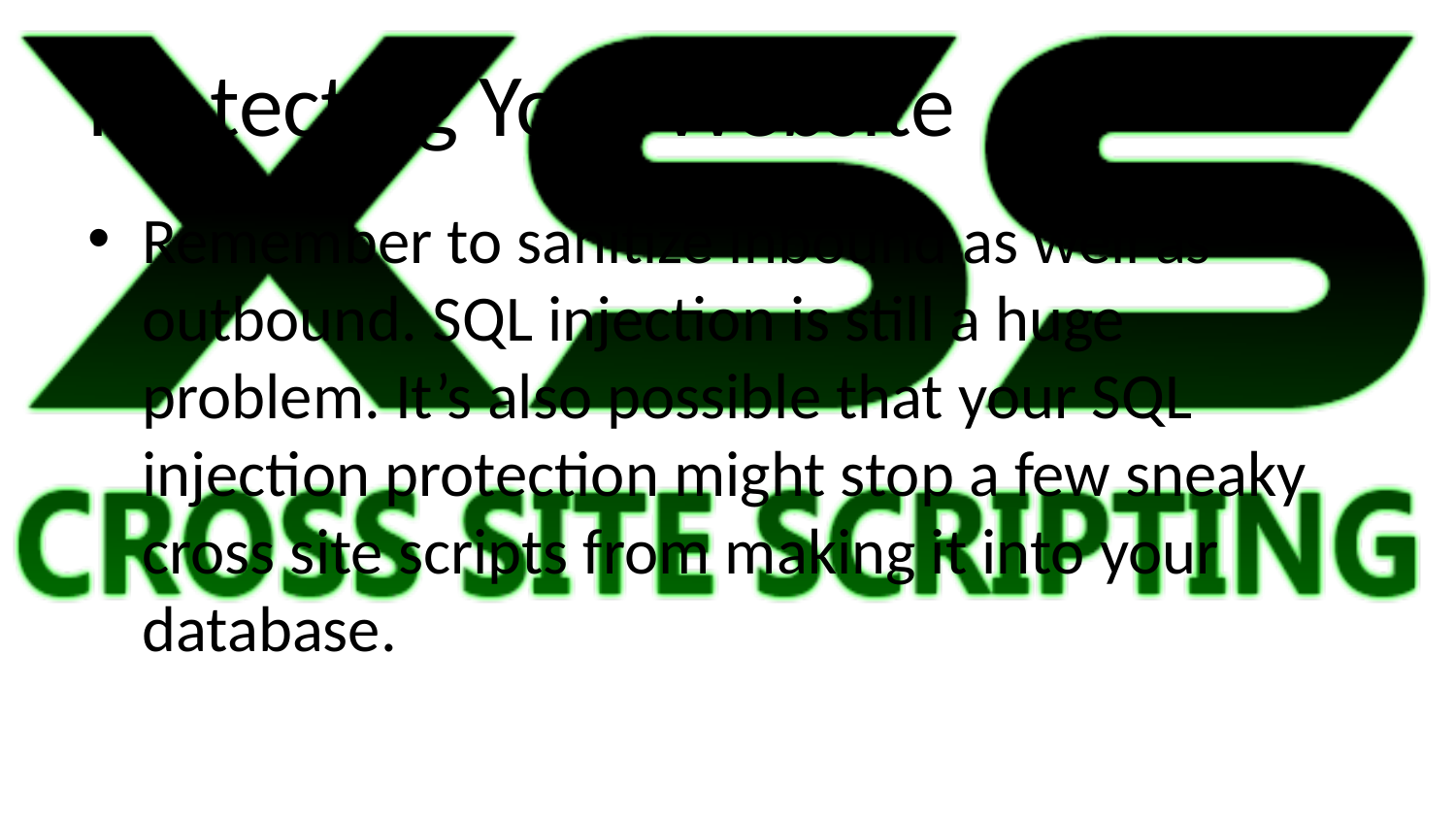

# Protecting Your Website
Remember to sanitize inbound as well as outbound. SQL injection is still a huge problem. It’s also possible that your SQL injection protection might stop a few sneaky cross site scripts from making it into your database.